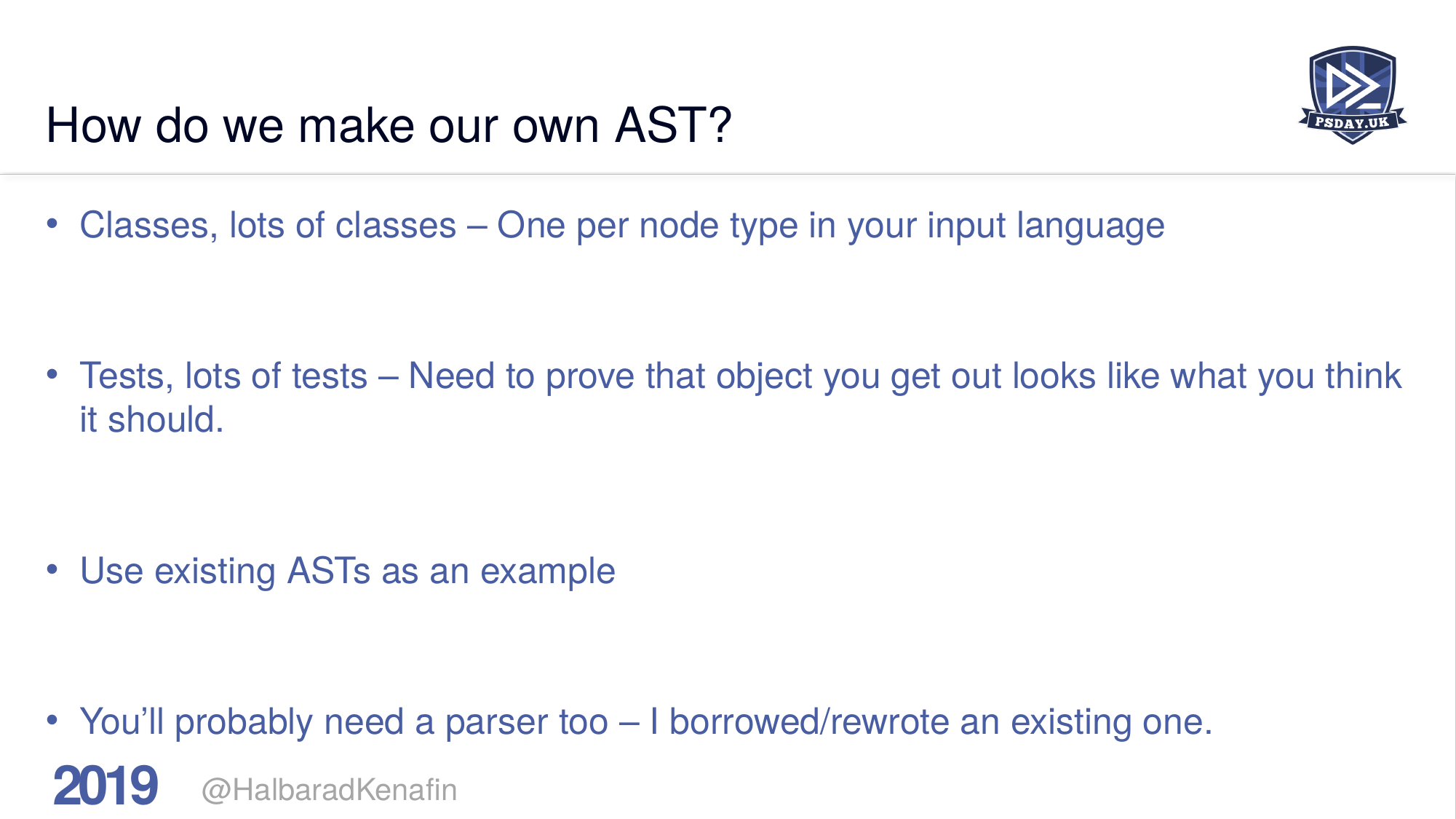

# How do we make our own AST?
Classes, lots of classes – One per node type in your input language

Tests, lots of tests – Need to prove that object you get out looks like what you think it should.

Use existing ASTs as an example

You’ll probably need a parser too – I borrowed/rewrote an existing one.
@HalbaradKenafin